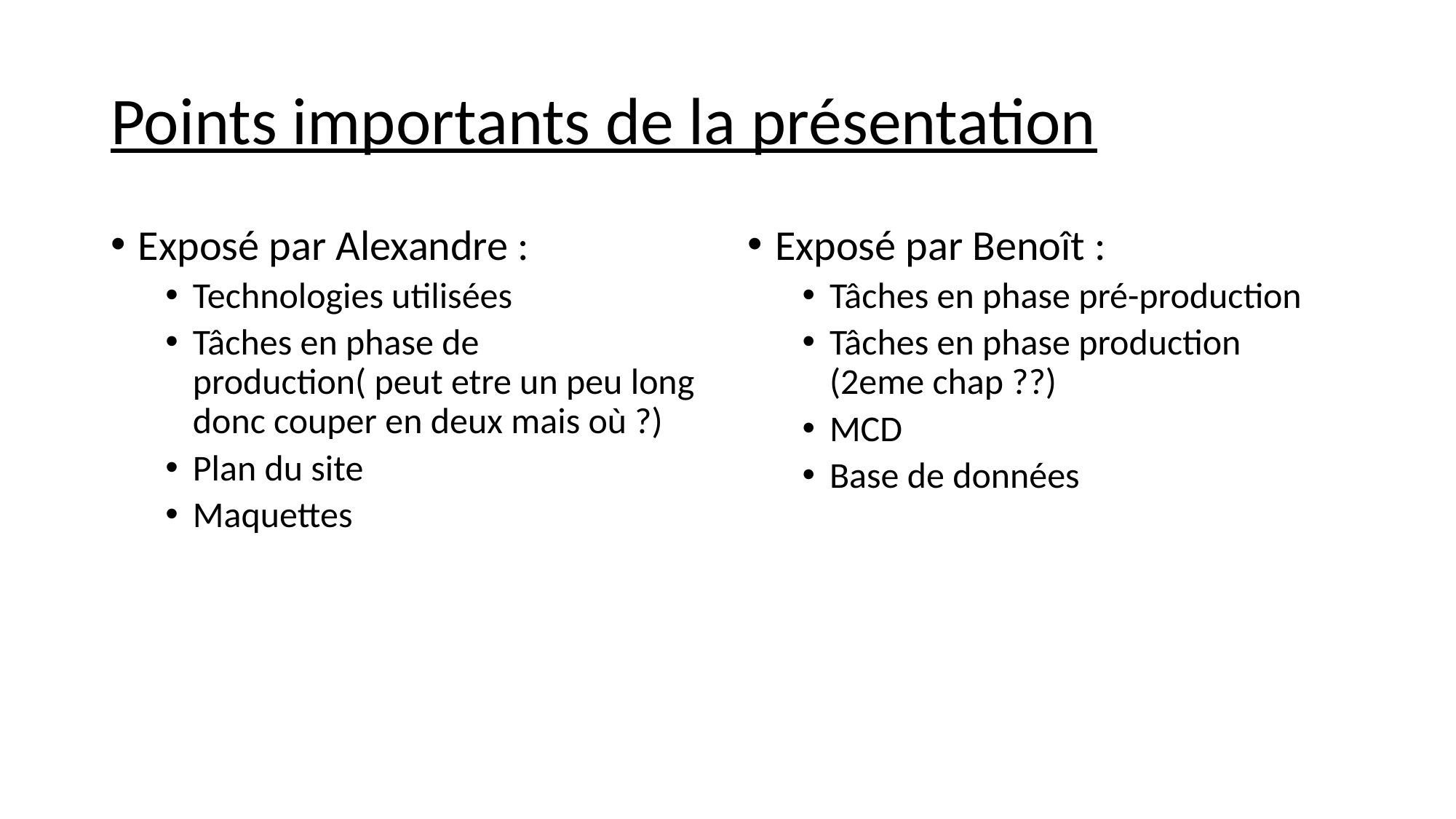

# Points importants de la présentation
Exposé par Alexandre :
Technologies utilisées
Tâches en phase de production( peut etre un peu long donc couper en deux mais où ?)
Plan du site
Maquettes
Exposé par Benoît :
Tâches en phase pré-production
Tâches en phase production (2eme chap ??)
MCD
Base de données